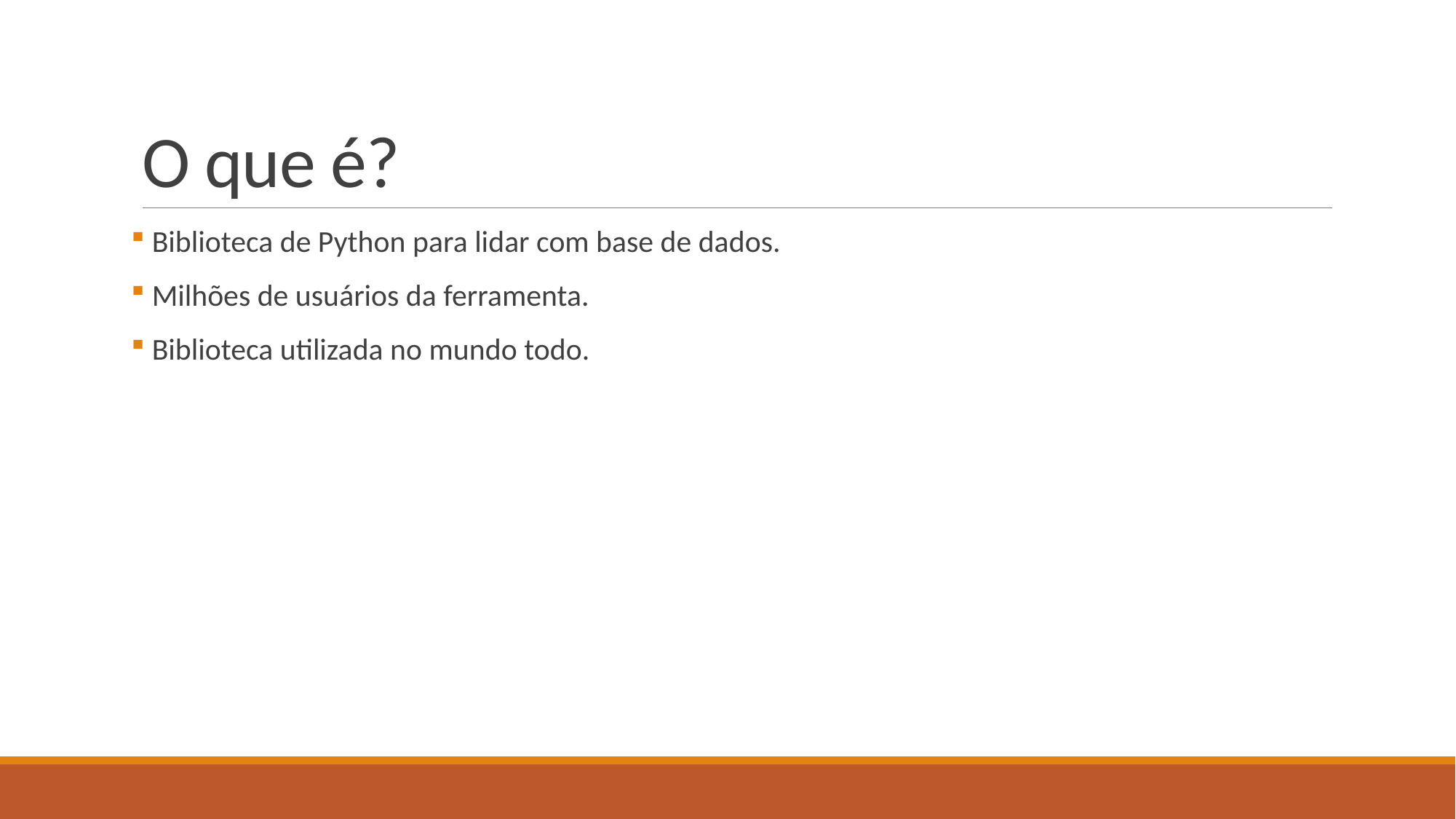

# O que é?
 Biblioteca de Python para lidar com base de dados.
 Milhões de usuários da ferramenta.
 Biblioteca utilizada no mundo todo.